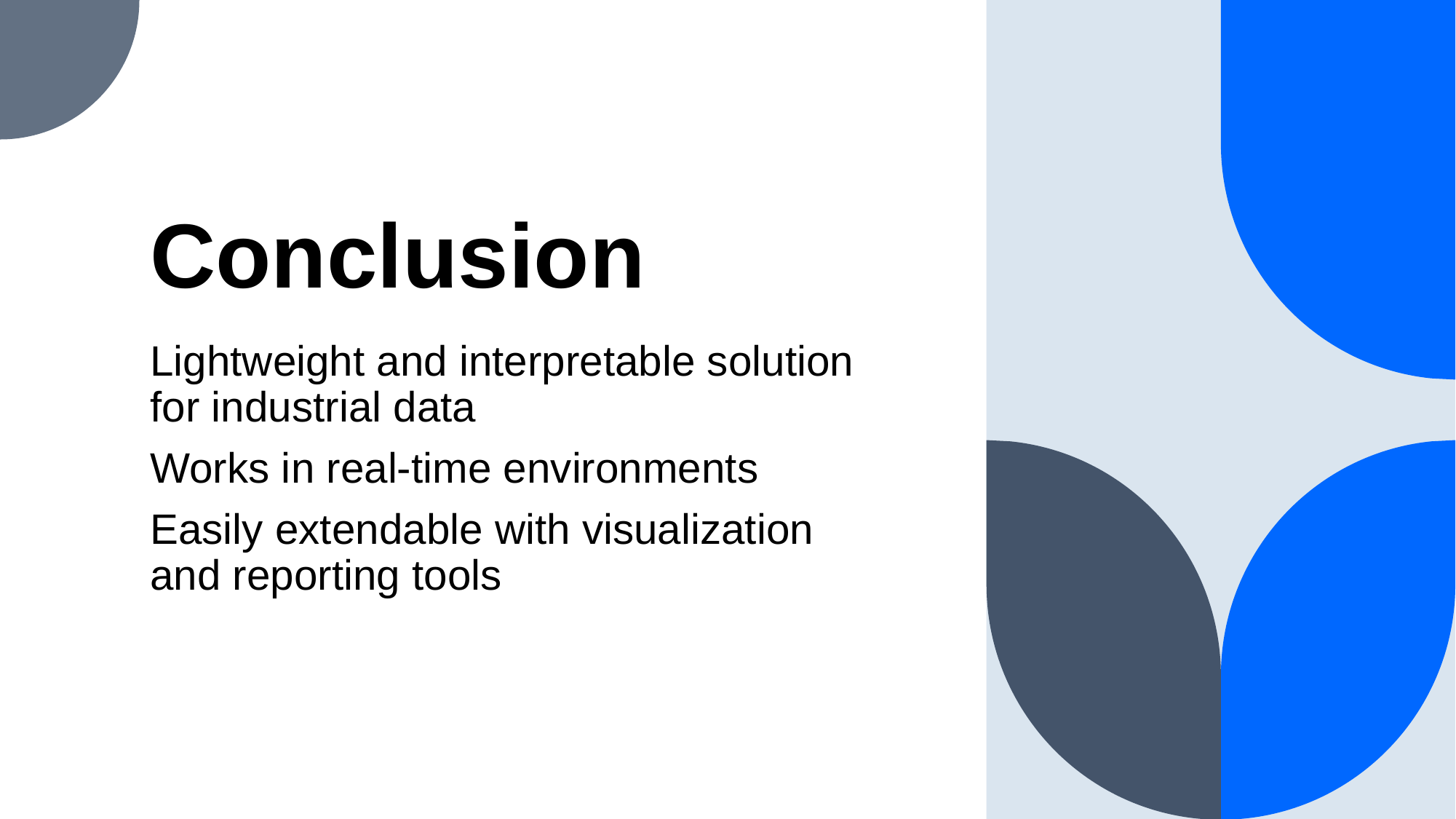

# Conclusion
Lightweight and interpretable solution for industrial data
Works in real-time environments
Easily extendable with visualization and reporting tools